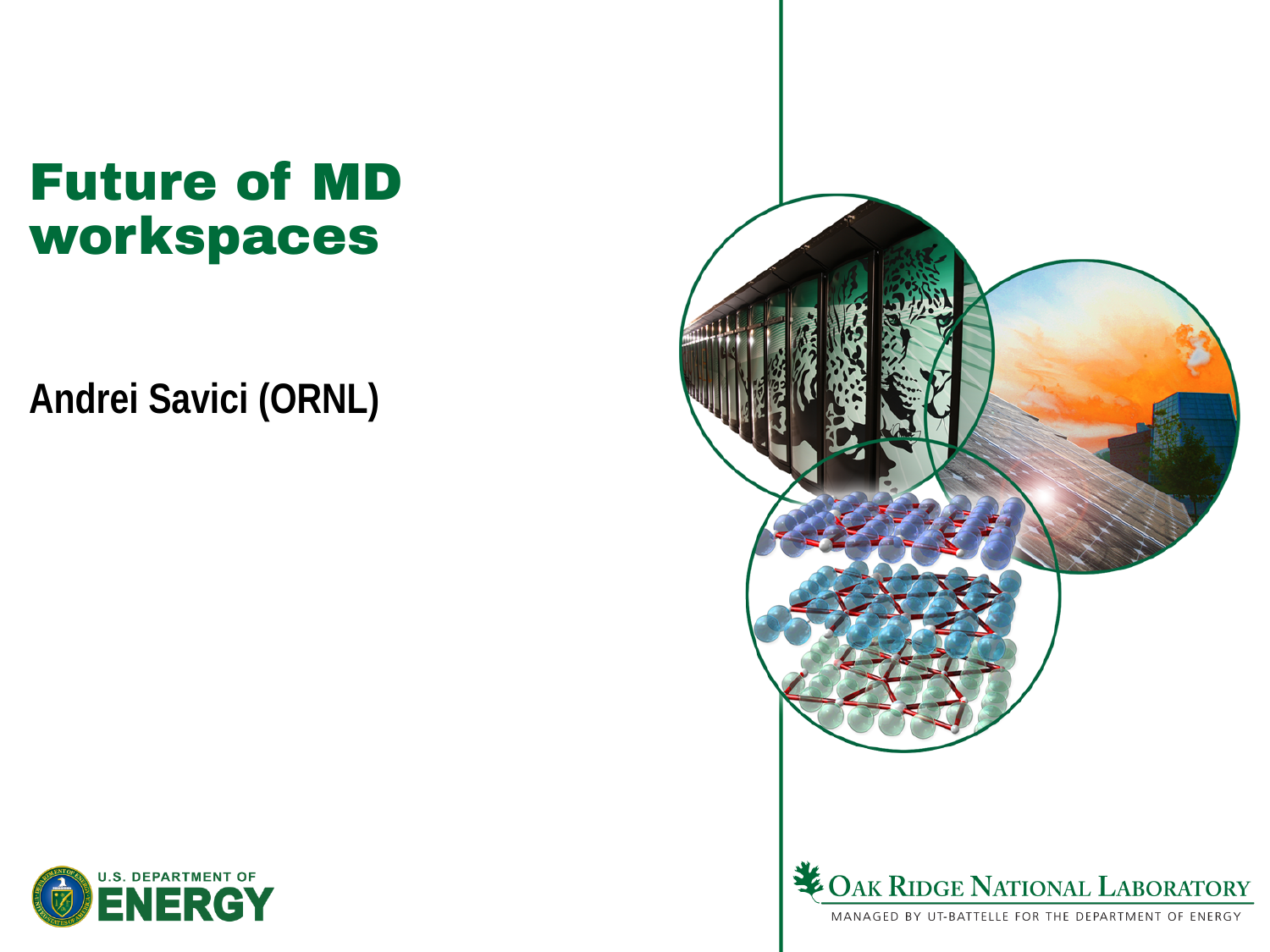

# Future of MD workspaces
Andrei Savici (ORNL)